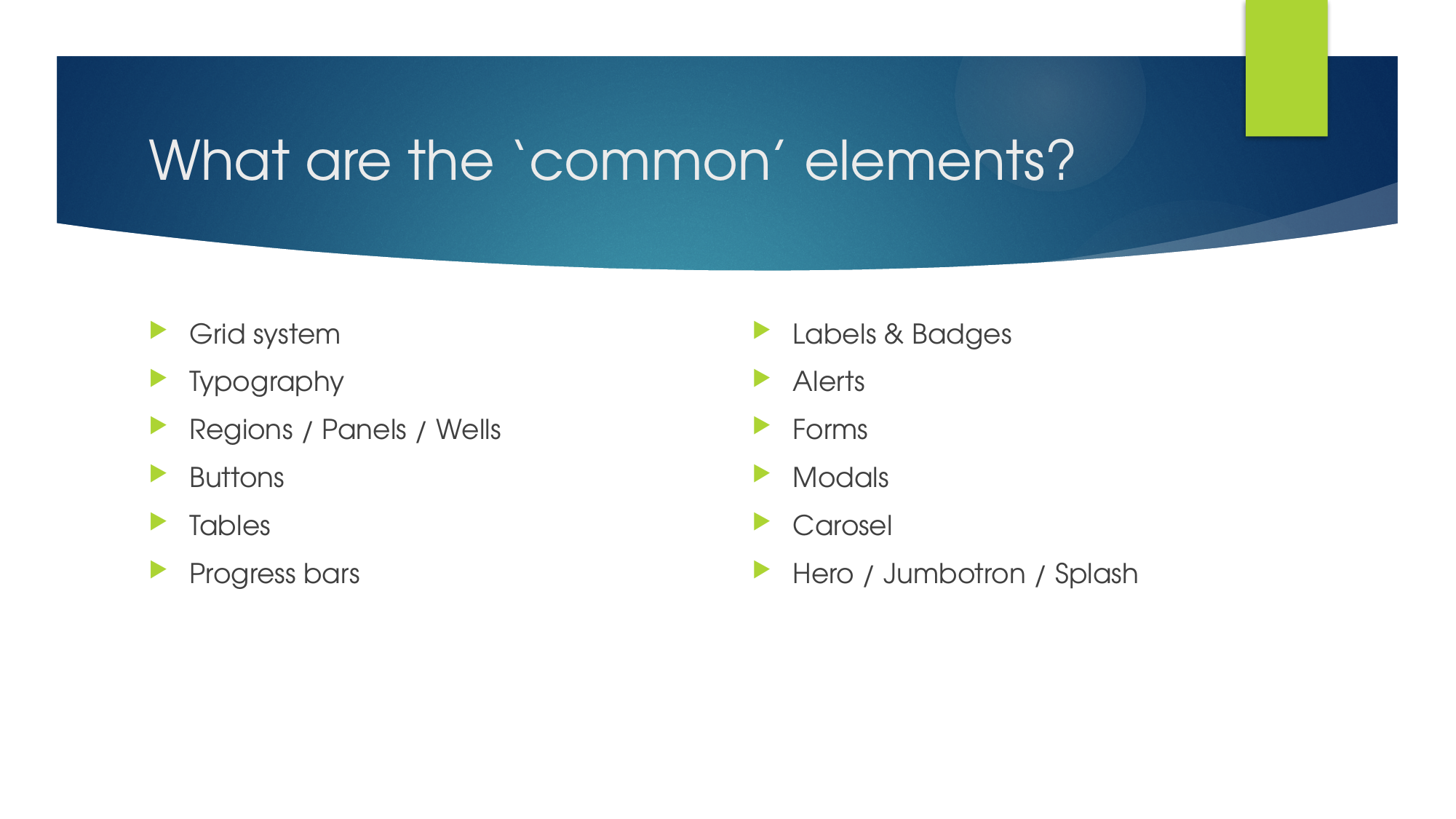

# What are the ‘common’ elements?
Grid system
Typography
Regions / Panels / Wells
Buttons
Tables
Progress bars

Labels & Badges
Alerts
Forms
Modals
Carosel
Hero / Jumbotron / Splash